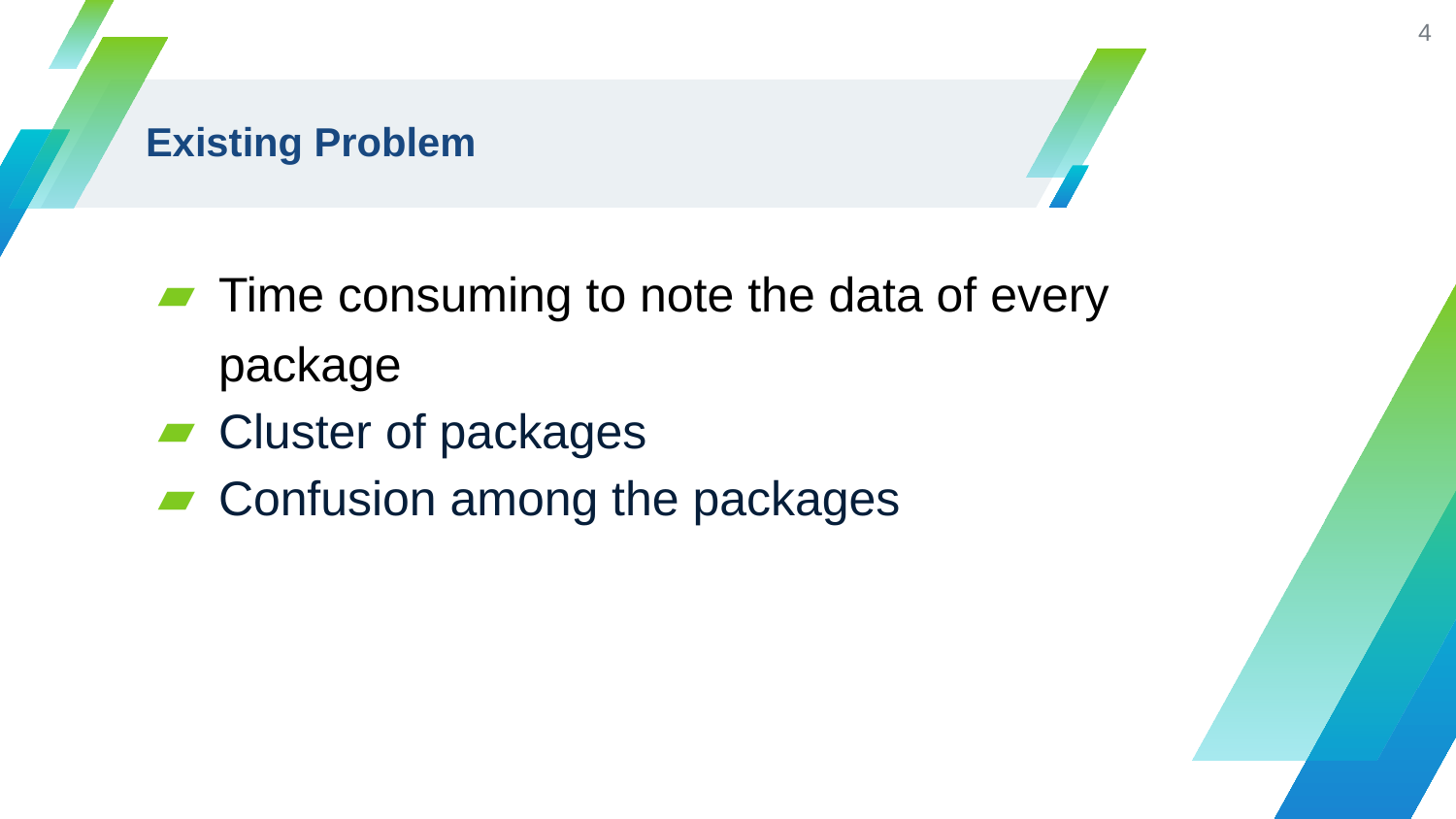

4
# Existing Problem
Time consuming to note the data of every package
Cluster of packages
Confusion among the packages